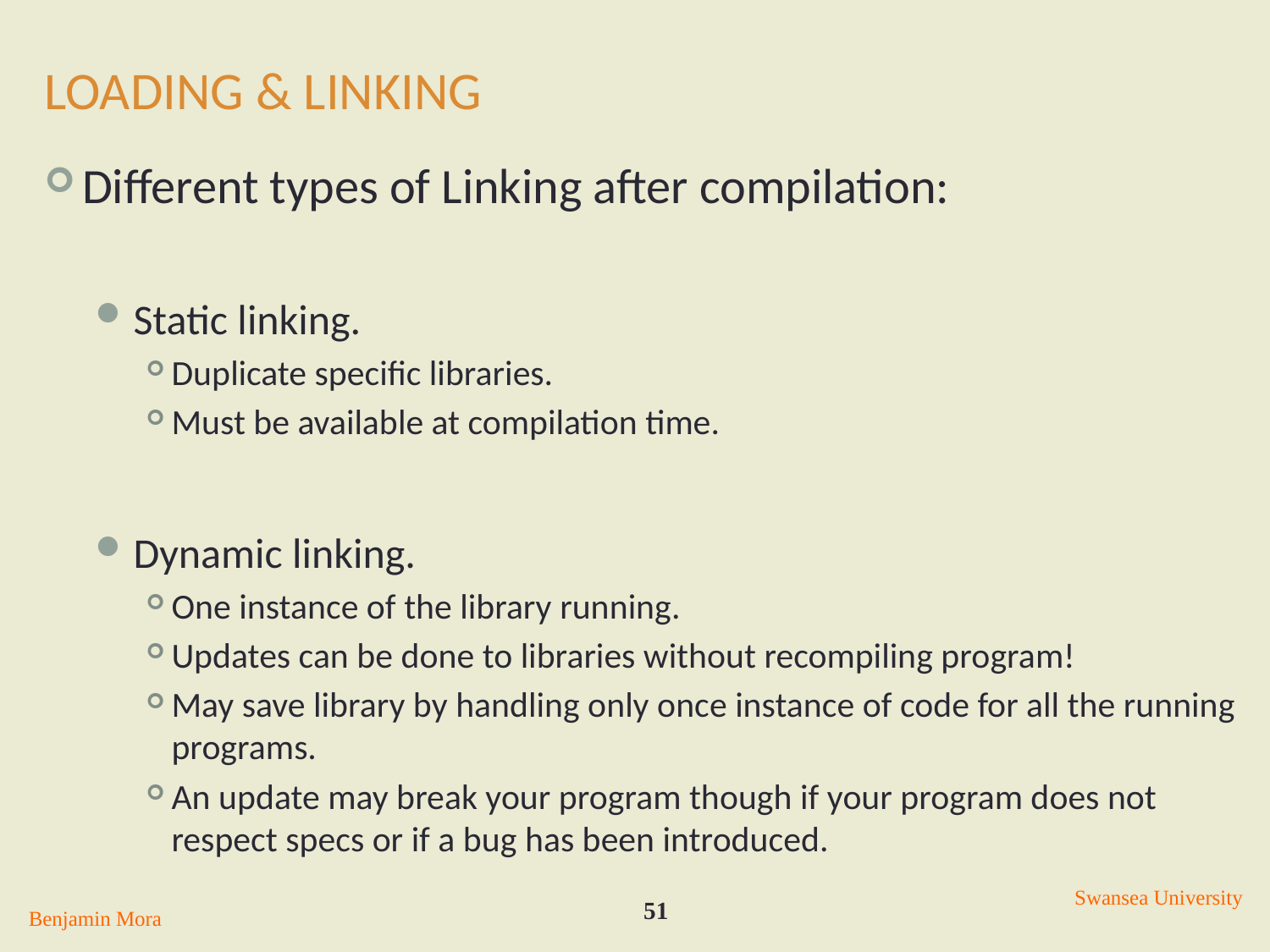

# Loading & Linking
Different types of Linking after compilation:

Static linking.
Duplicate specific libraries.
Must be available at compilation time.

Dynamic linking.
One instance of the library running.
Updates can be done to libraries without recompiling program!
May save library by handling only once instance of code for all the running programs.
An update may break your program though if your program does not respect specs or if a bug has been introduced.

Swansea University
51
Benjamin Mora